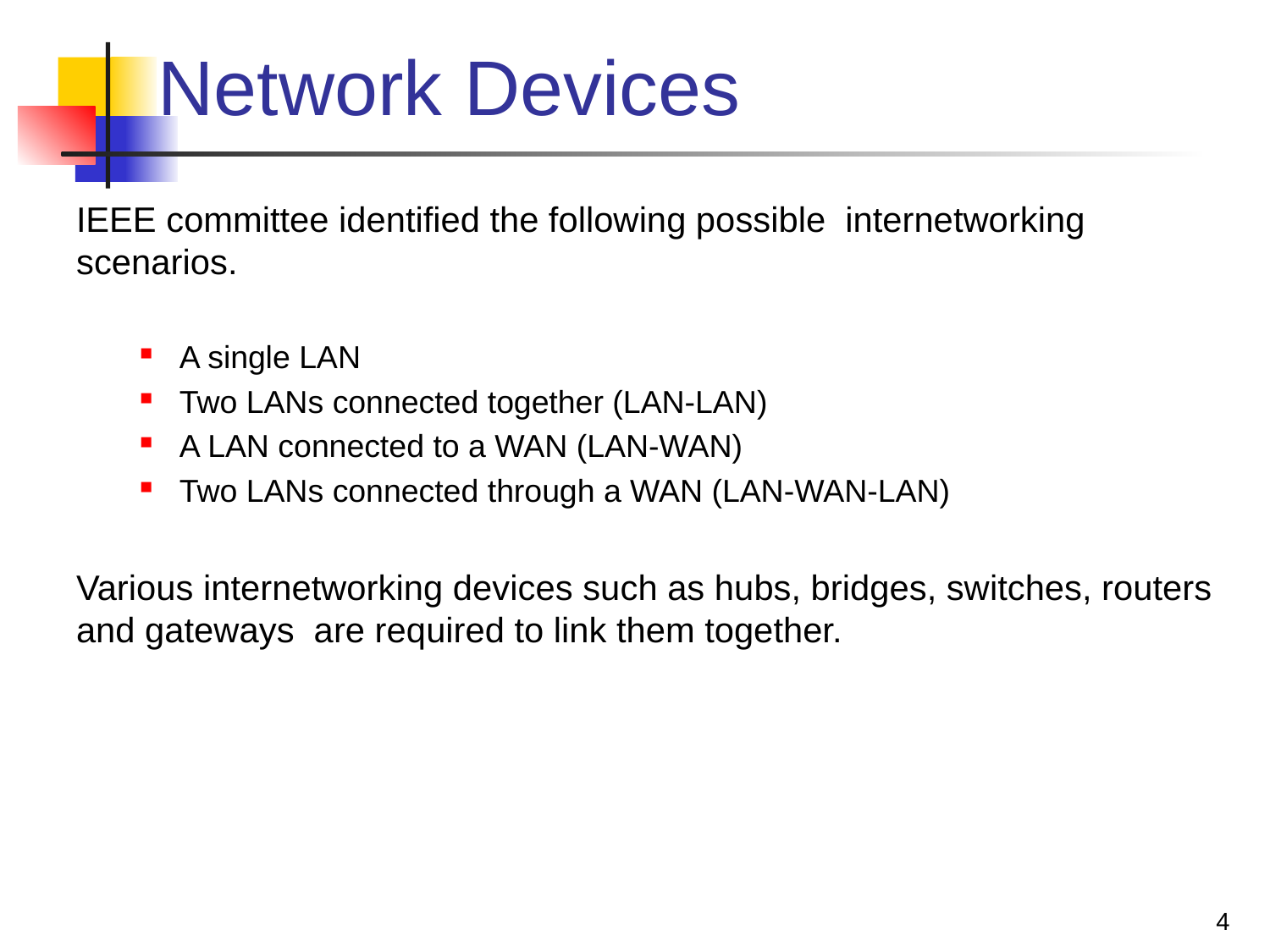

# Network Devices
IEEE committee identified the following possible  internetworking scenarios.

A single LAN
Two LANs connected together (LAN-LAN)
A LAN connected to a WAN (LAN-WAN)
Two LANs connected through a WAN (LAN-WAN-LAN)

Various internetworking devices such as hubs, bridges, switches, routers and gateways  are required to link them together.
4